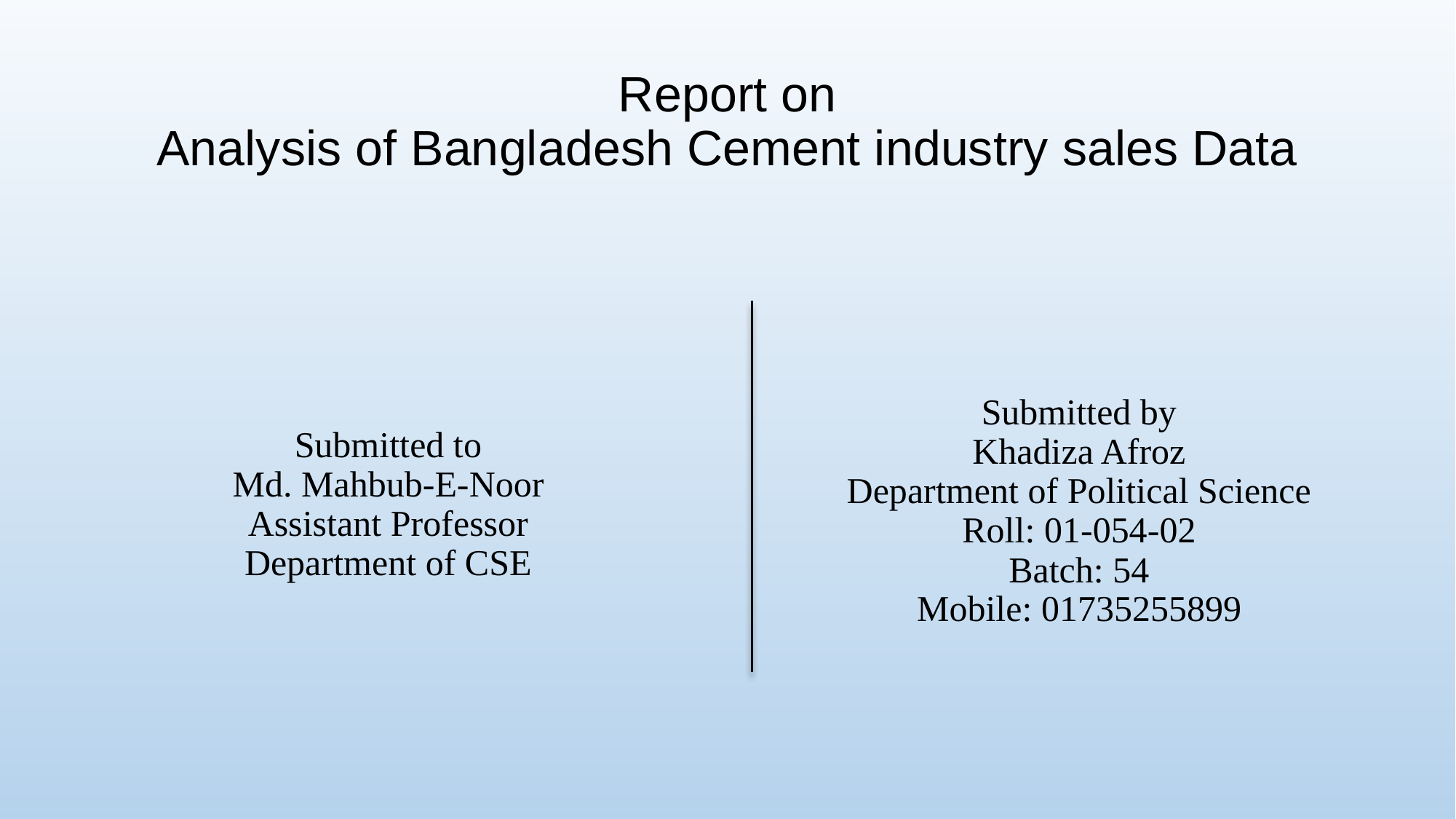

# Report on Analysis of Bangladesh Cement industry sales Data
Submitted to
Md. Mahbub-E-Noor
Assistant Professor
Department of CSE
Submitted by
Khadiza Afroz
Department of Political Science
Roll: 01-054-02
Batch: 54
Mobile: 01735255899